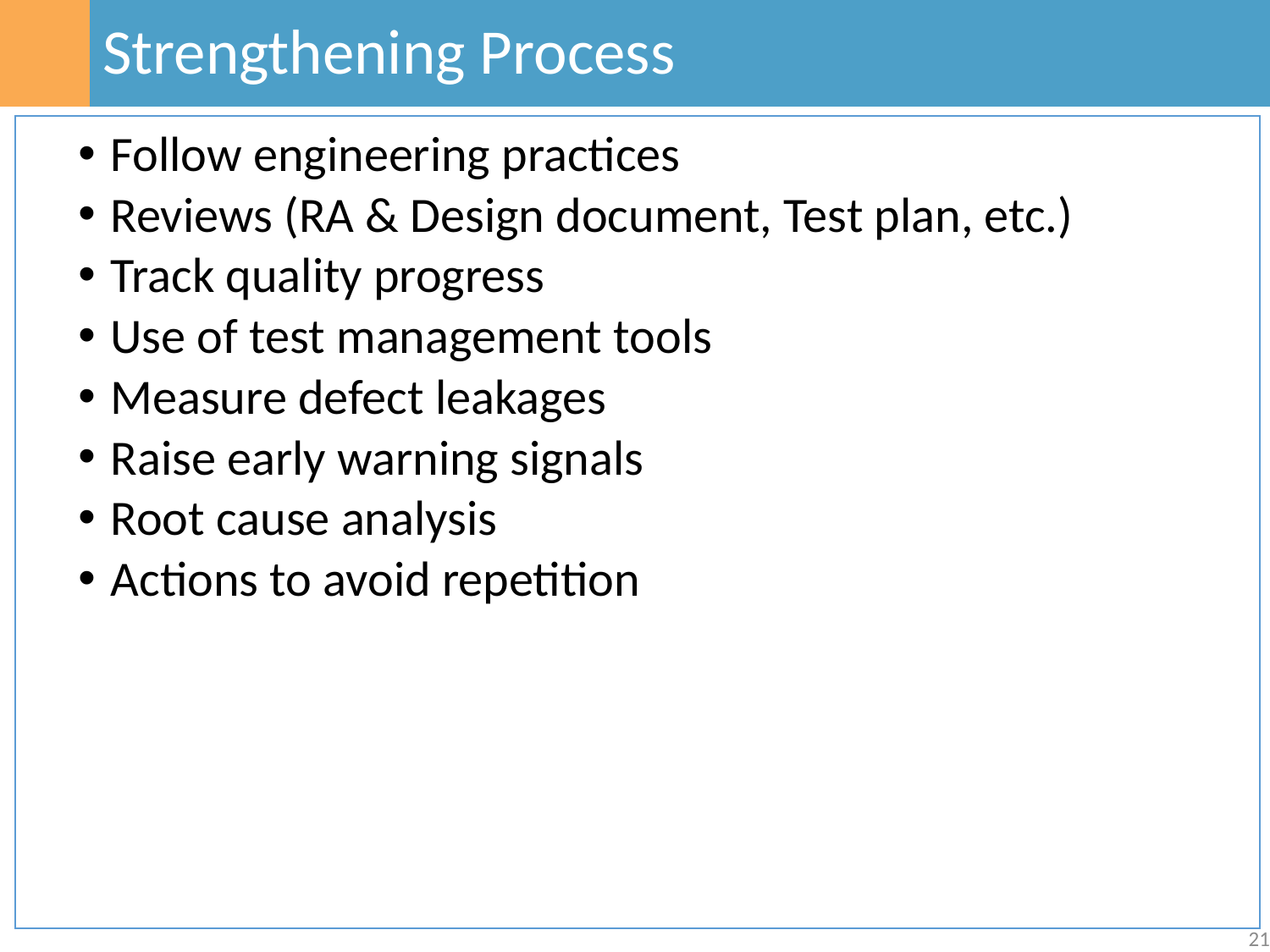

# Strengthening Process
Follow engineering practices
Reviews (RA & Design document, Test plan, etc.)
Track quality progress
Use of test management tools
Measure defect leakages
Raise early warning signals
Root cause analysis
Actions to avoid repetition
21